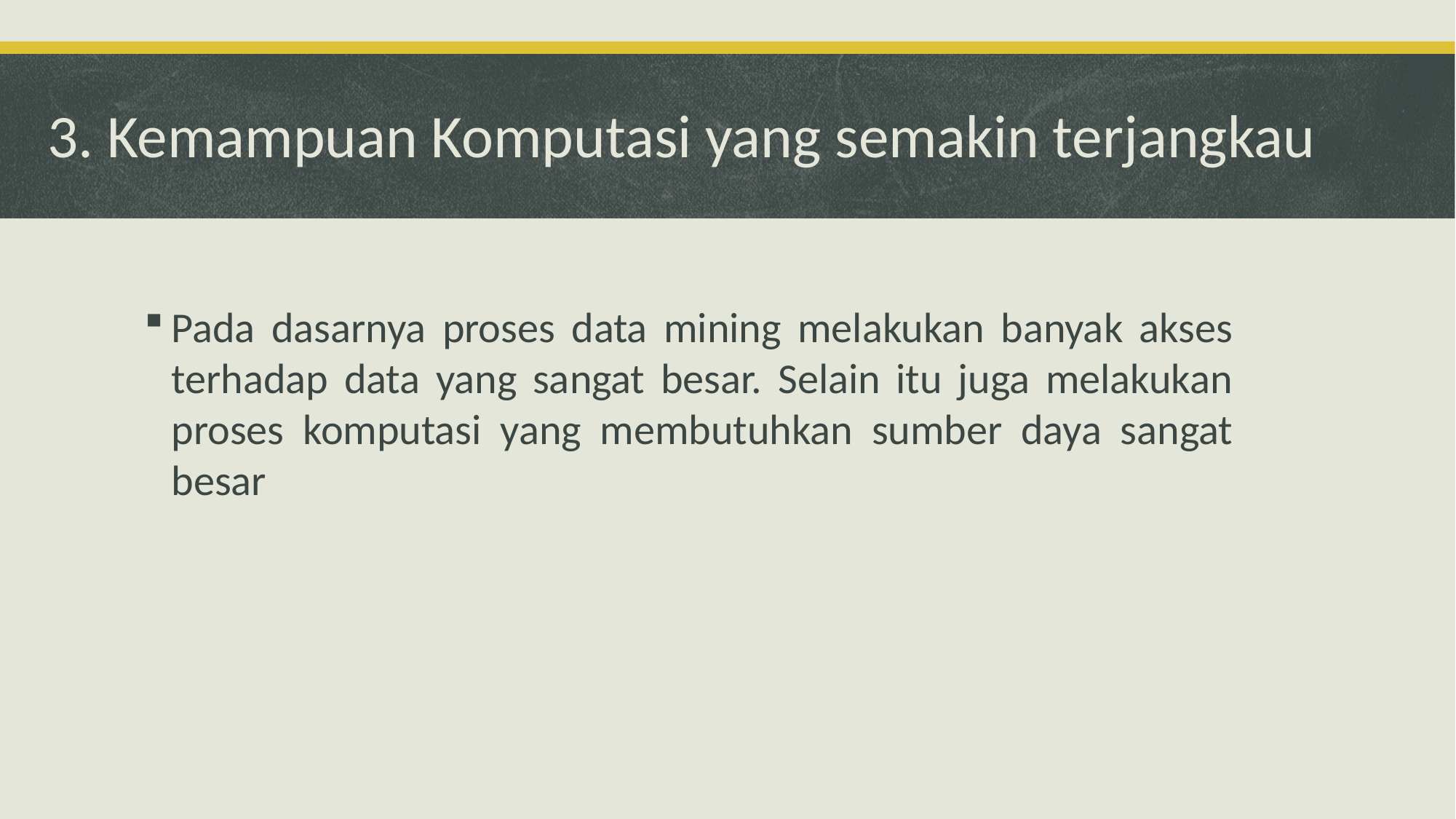

# 3. Kemampuan Komputasi yang semakin terjangkau
Pada dasarnya proses data mining melakukan banyak akses terhadap data yang sangat besar. Selain itu juga melakukan proses komputasi yang membutuhkan sumber daya sangat besar